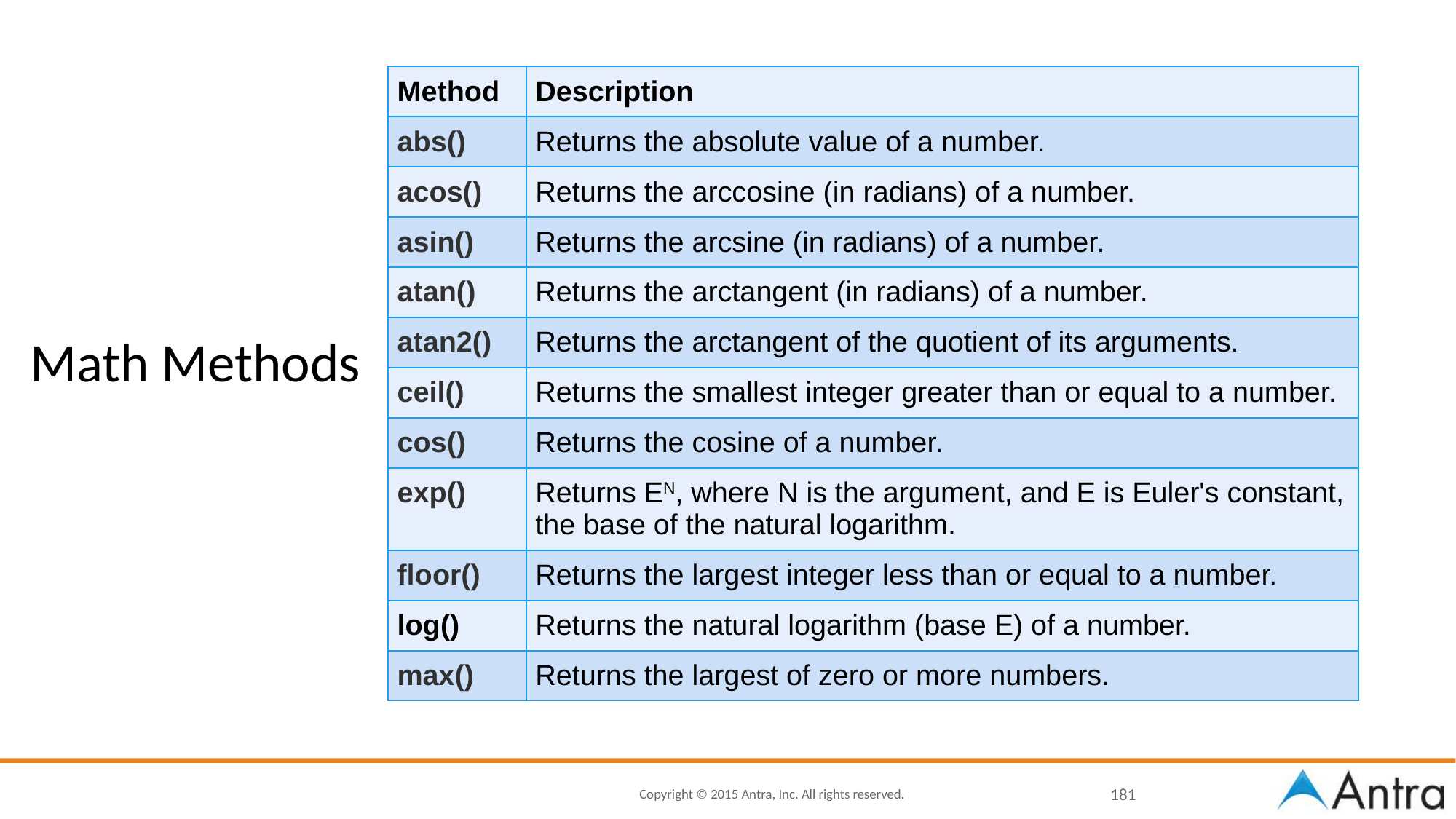

| Method | Description |
| --- | --- |
| abs() | Returns the absolute value of a number. |
| acos() | Returns the arccosine (in radians) of a number. |
| asin() | Returns the arcsine (in radians) of a number. |
| atan() | Returns the arctangent (in radians) of a number. |
| atan2() | Returns the arctangent of the quotient of its arguments. |
| ceil() | Returns the smallest integer greater than or equal to a number. |
| cos() | Returns the cosine of a number. |
| exp() | Returns EN, where N is the argument, and E is Euler's constant, the base of the natural logarithm. |
| floor() | Returns the largest integer less than or equal to a number. |
| log() | Returns the natural logarithm (base E) of a number. |
| max() | Returns the largest of zero or more numbers. |
# Math Methods
181